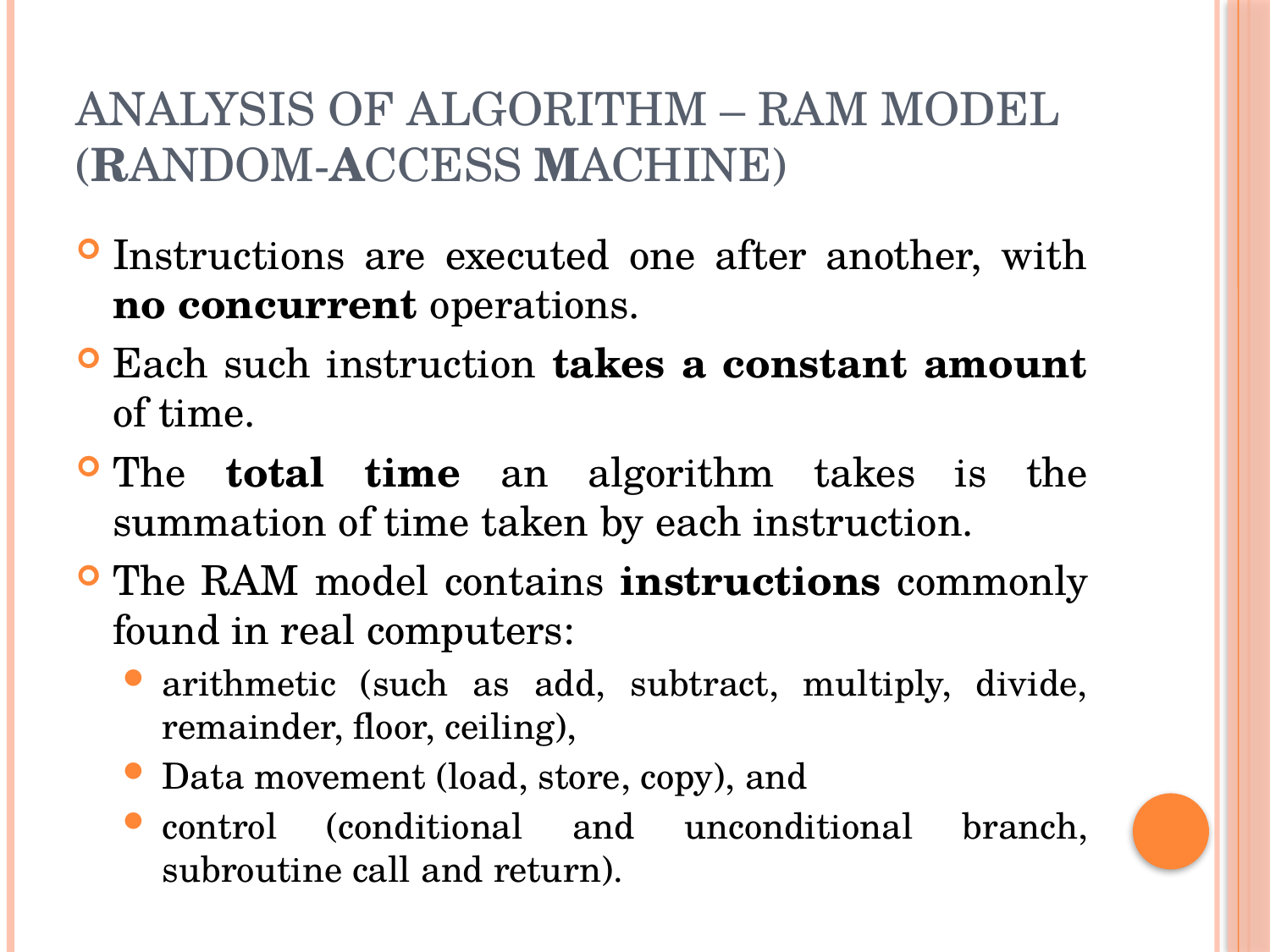

# Analysis of Algorithm – RAM Model (Random-Access Machine)
Instructions are executed one after another, with no concurrent operations.
Each such instruction takes a constant amount of time.
The total time an algorithm takes is the summation of time taken by each instruction.
The RAM model contains instructions commonly found in real computers:
arithmetic (such as add, subtract, multiply, divide, remainder, floor, ceiling),
Data movement (load, store, copy), and
control (conditional and unconditional branch, subroutine call and return).